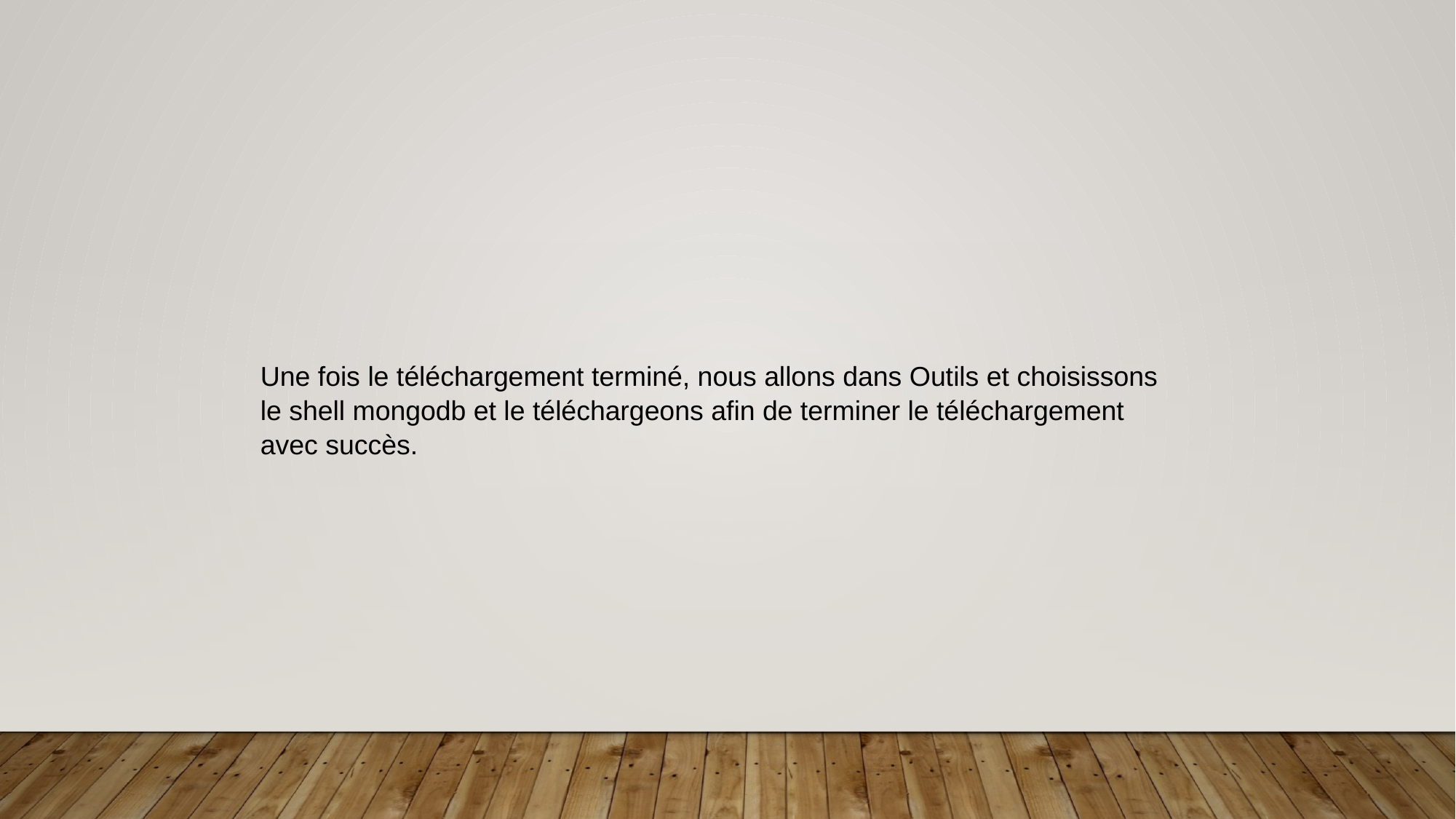

Une fois le téléchargement terminé, nous allons dans Outils et choisissons le shell mongodb et le téléchargeons afin de terminer le téléchargement avec succès.